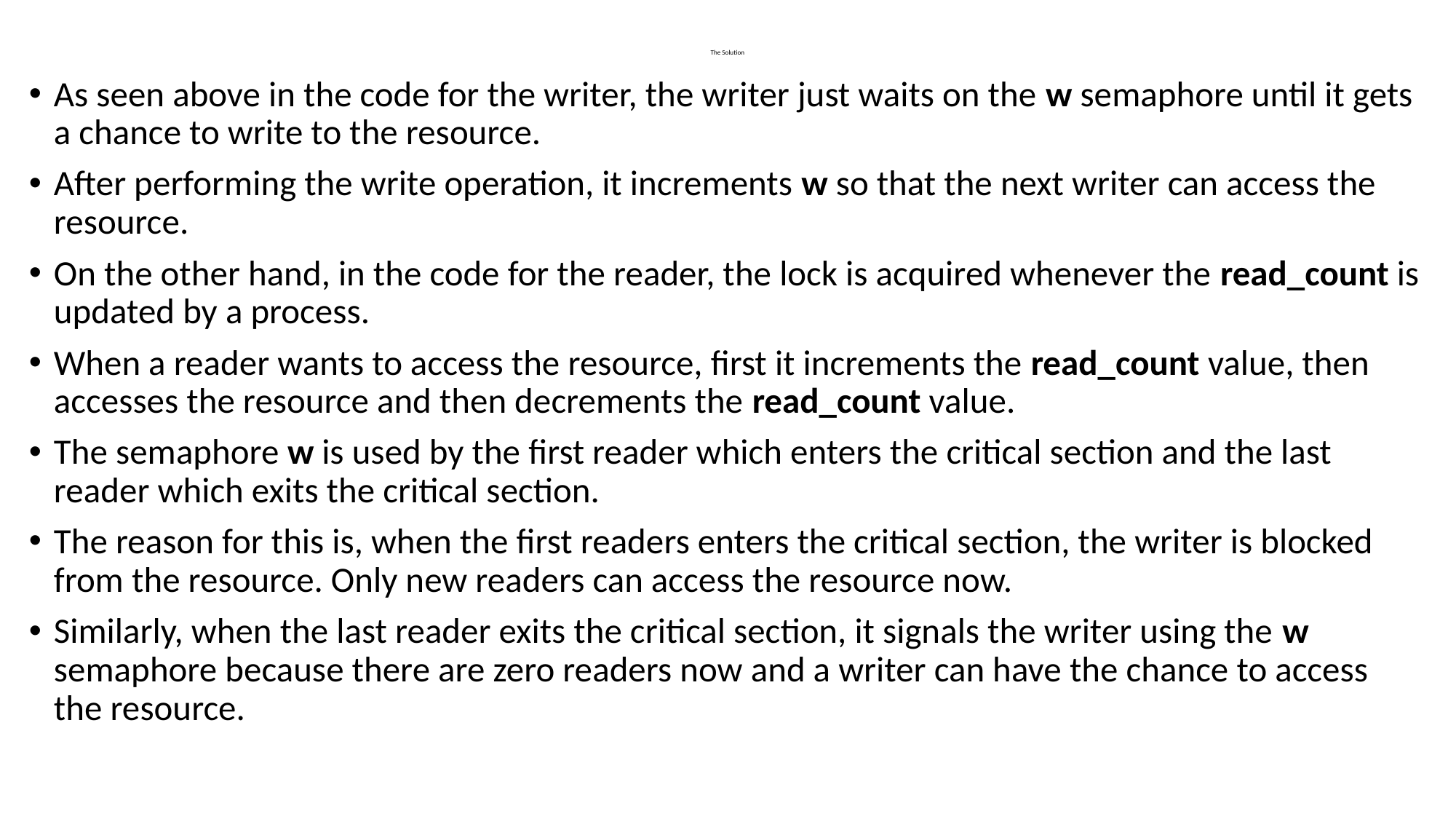

# The Solution
As seen above in the code for the writer, the writer just waits on the w semaphore until it gets a chance to write to the resource.
After performing the write operation, it increments w so that the next writer can access the resource.
On the other hand, in the code for the reader, the lock is acquired whenever the read_count is updated by a process.
When a reader wants to access the resource, first it increments the read_count value, then accesses the resource and then decrements the read_count value.
The semaphore w is used by the first reader which enters the critical section and the last reader which exits the critical section.
The reason for this is, when the first readers enters the critical section, the writer is blocked from the resource. Only new readers can access the resource now.
Similarly, when the last reader exits the critical section, it signals the writer using the w semaphore because there are zero readers now and a writer can have the chance to access the resource.